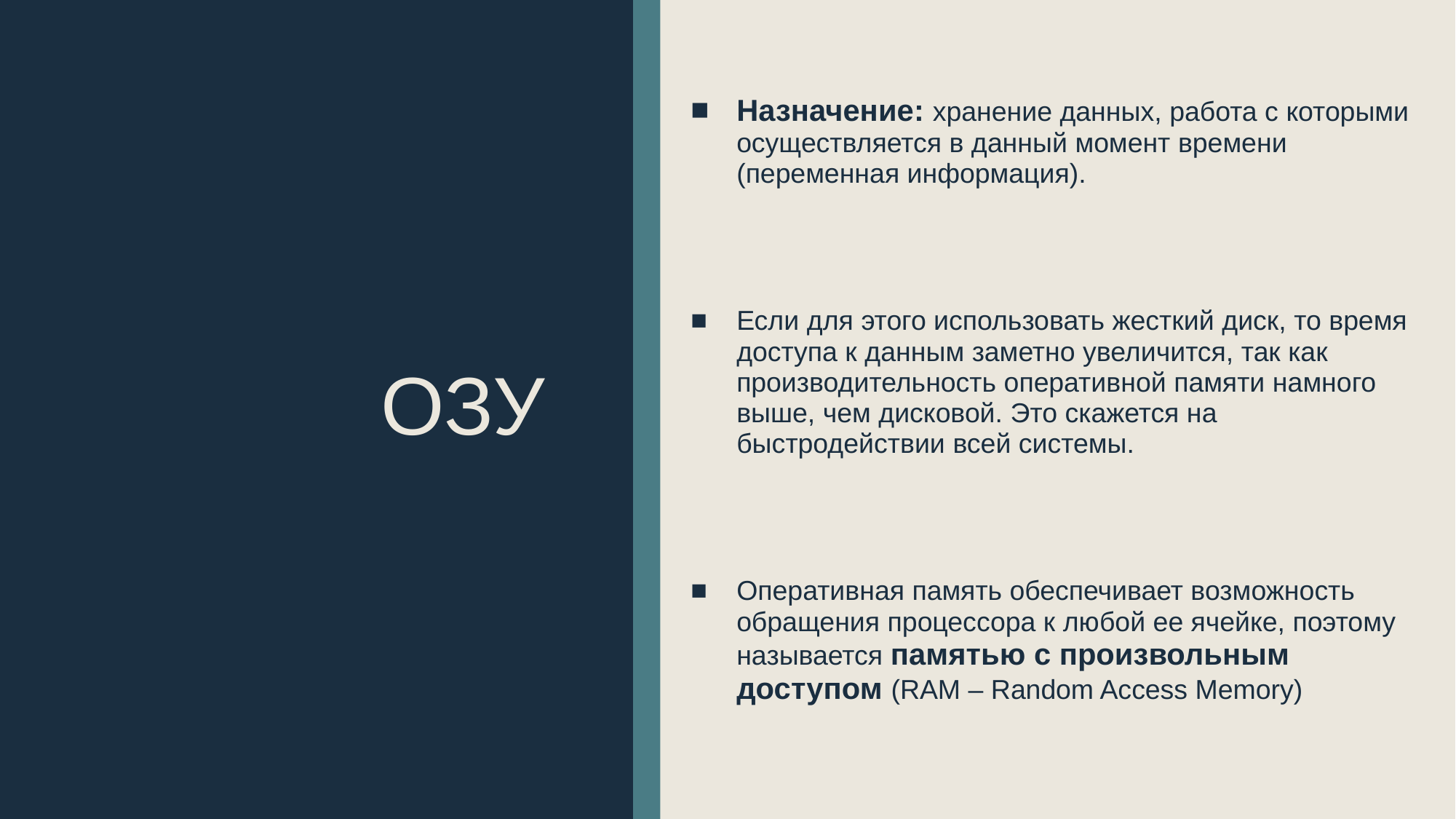

Назначение: хранение данных, работа с которыми осуществляется в данный момент времени (переменная информация).

Если для этого использовать жесткий диск, то время доступа к данным заметно увеличится, так как производительность оперативной памяти намного выше, чем дисковой. Это скажется на быстродействии всей системы.

Оперативная память обеспечивает возможность обращения процессора к любой ее ячейке, поэтому называется памятью с произвольным доступом (RAM – Random Access Memory)

# ОЗУ